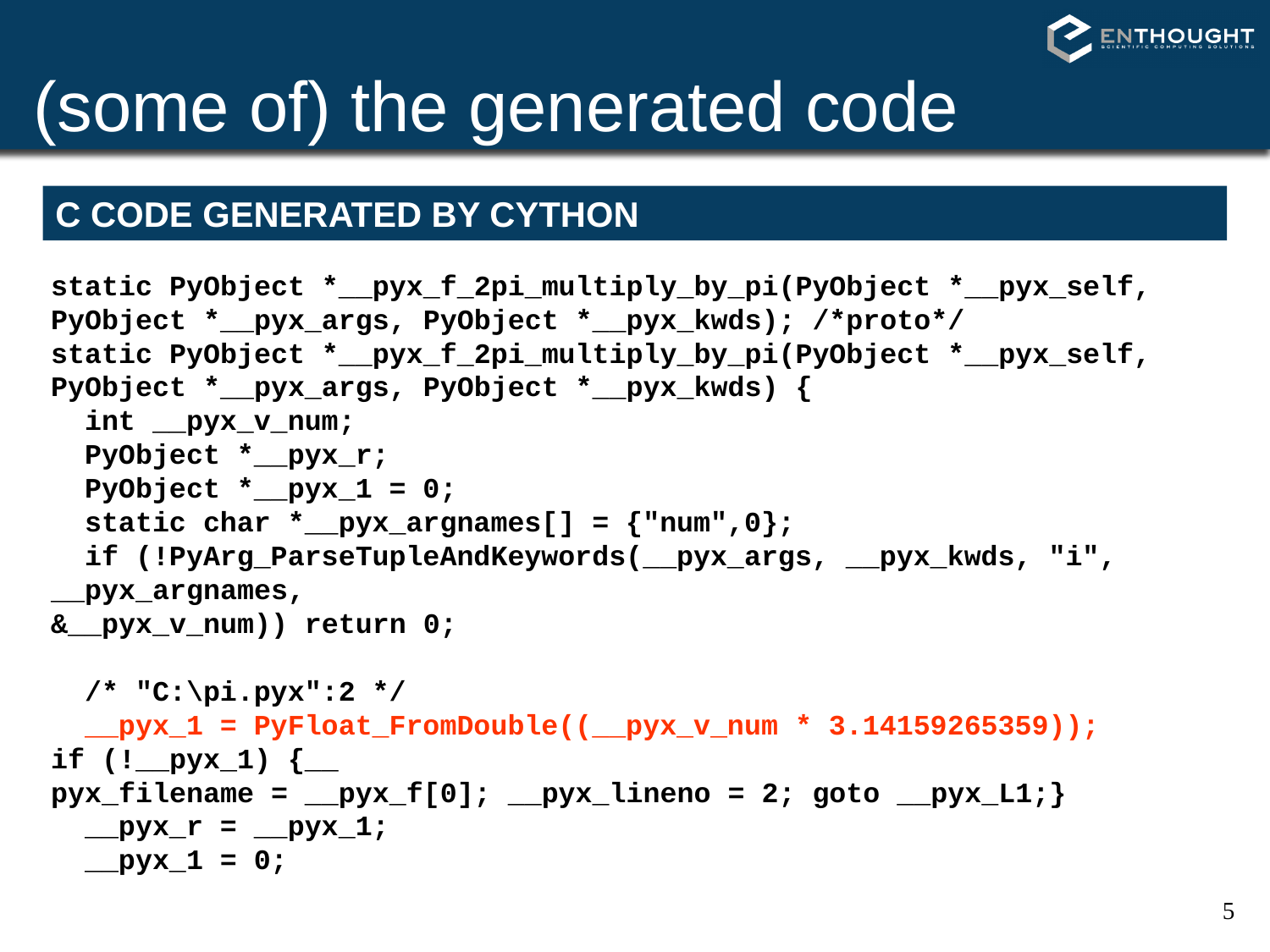

# (some of) the generated code
C CODE GENERATED BY CYTHON
static PyObject *__pyx_f_2pi_multiply_by_pi(PyObject *__pyx_self, PyObject *__pyx_args, PyObject *__pyx_kwds); /*proto*/
static PyObject *__pyx_f_2pi_multiply_by_pi(PyObject *__pyx_self, PyObject *__pyx_args, PyObject *__pyx_kwds) {
  int __pyx_v_num;
  PyObject *__pyx_r;
  PyObject *__pyx_1 = 0;
  static char *__pyx_argnames[] = {"num",0};
  if (!PyArg_ParseTupleAndKeywords(__pyx_args, __pyx_kwds, "i", __pyx_argnames,
&__pyx_v_num)) return 0;

  /* "C:\pi.pyx":2 */
  __pyx_1 = PyFloat_FromDouble((__pyx_v_num * 3.14159265359));
if (!__pyx_1) {__
pyx_filename = __pyx_f[0]; __pyx_lineno = 2; goto __pyx_L1;}
  __pyx_r = __pyx_1;
  __pyx_1 = 0;
5